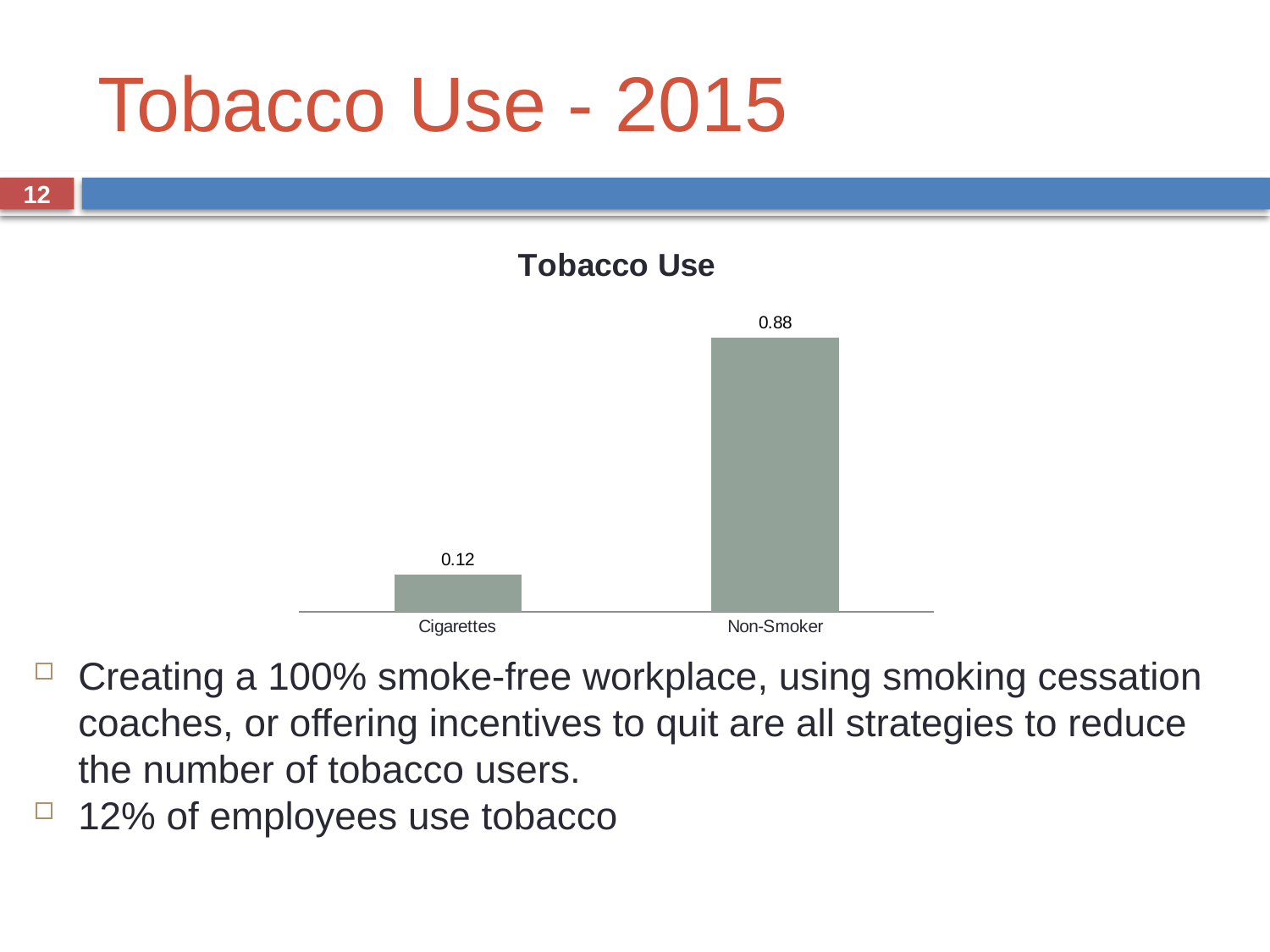

Tobacco Use - 2015
12

### Chart: Tobacco Use

| Category |  |
|---|---|
| Cigarettes | 0.12 |
| Non-Smoker | 0.88 |
Creating a 100% smoke-free workplace, using smoking cessation coaches, or offering incentives to quit are all strategies to reduce the number of tobacco users.
12% of employees use tobacco